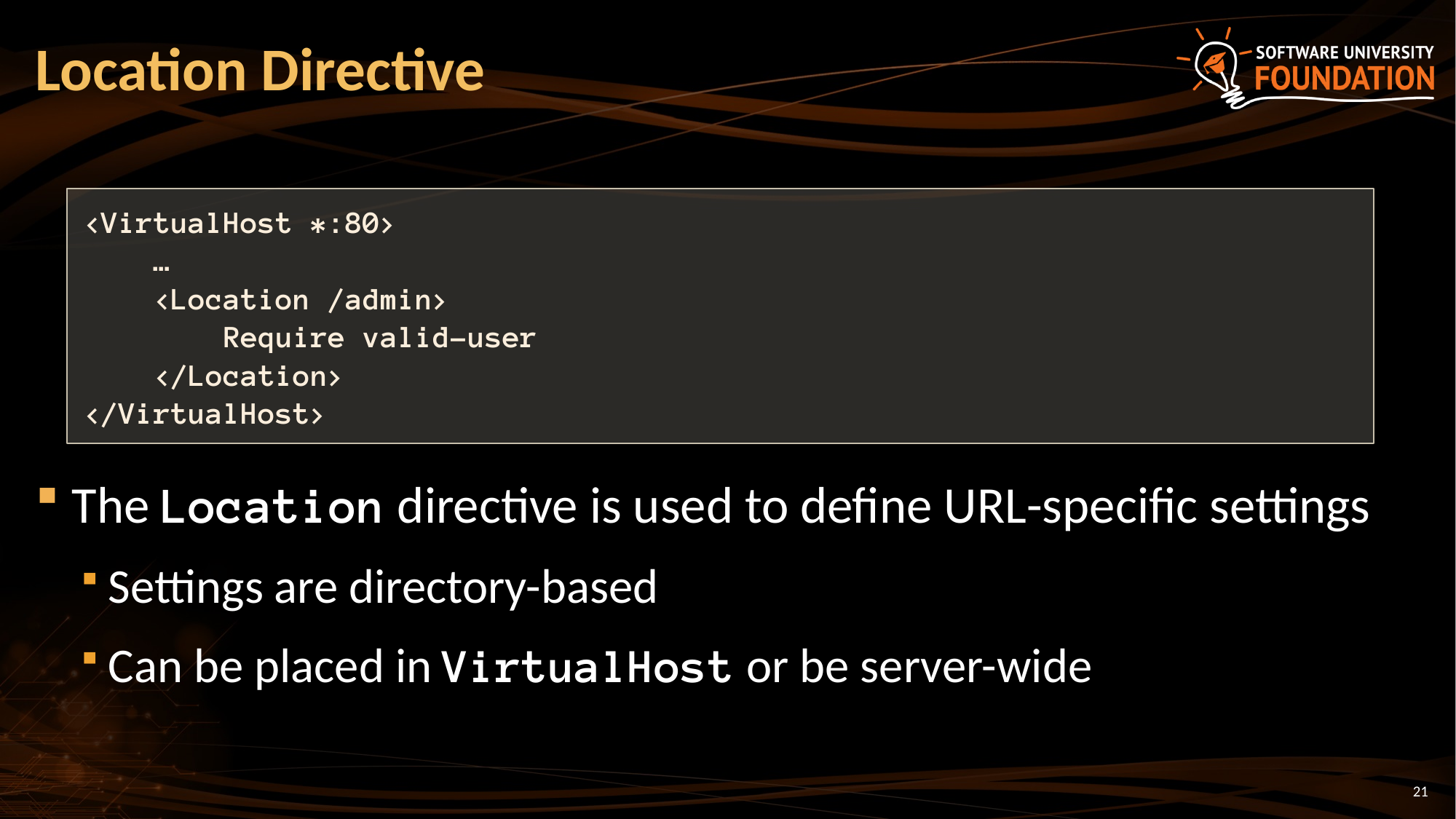

# Location Directive
<VirtualHost *:80>
    …
    <Location /admin>
        Require valid-user
    </Location>
</VirtualHost>
The Location directive is used to define URL-specific settings
Settings are directory-based
Can be placed in VirtualHost or be server-wide
21